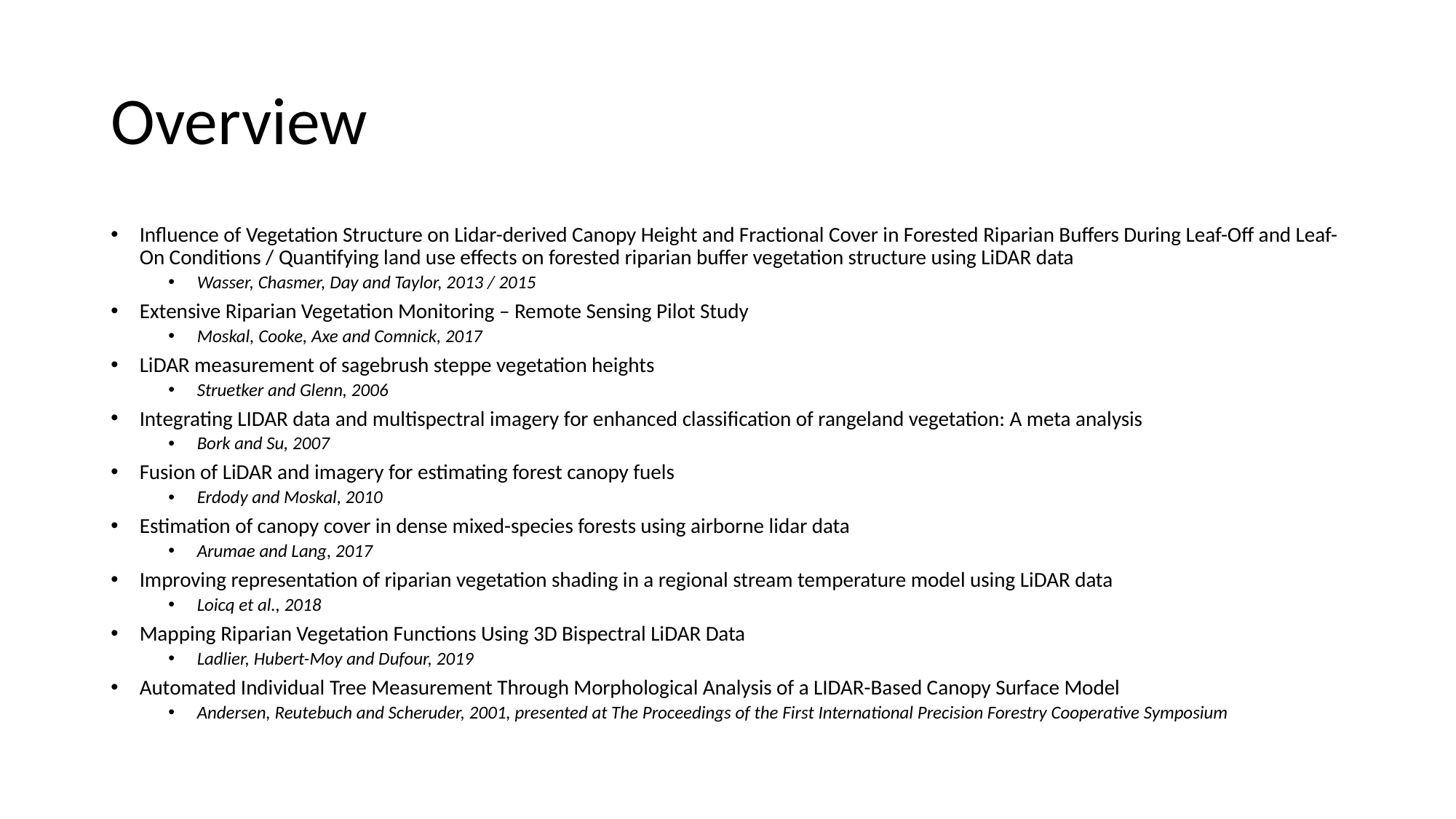

# Overview
Influence of Vegetation Structure on Lidar-derived Canopy Height and Fractional Cover in Forested Riparian Buffers During Leaf-Off and Leaf-On Conditions / Quantifying land use effects on forested riparian buffer vegetation structure using LiDAR data
Wasser, Chasmer, Day and Taylor, 2013 / 2015
Extensive Riparian Vegetation Monitoring – Remote Sensing Pilot Study
Moskal, Cooke, Axe and Comnick, 2017
LiDAR measurement of sagebrush steppe vegetation heights
Struetker and Glenn, 2006
Integrating LIDAR data and multispectral imagery for enhanced classification of rangeland vegetation: A meta analysis
Bork and Su, 2007
Fusion of LiDAR and imagery for estimating forest canopy fuels
Erdody and Moskal, 2010
Estimation of canopy cover in dense mixed-species forests using airborne lidar data
Arumae and Lang, 2017
Improving representation of riparian vegetation shading in a regional stream temperature model using LiDAR data
Loicq et al., 2018
Mapping Riparian Vegetation Functions Using 3D Bispectral LiDAR Data
Ladlier, Hubert-Moy and Dufour, 2019
Automated Individual Tree Measurement Through Morphological Analysis of a LIDAR-Based Canopy Surface Model
Andersen, Reutebuch and Scheruder, 2001, presented at The Proceedings of the First International Precision Forestry Cooperative Symposium